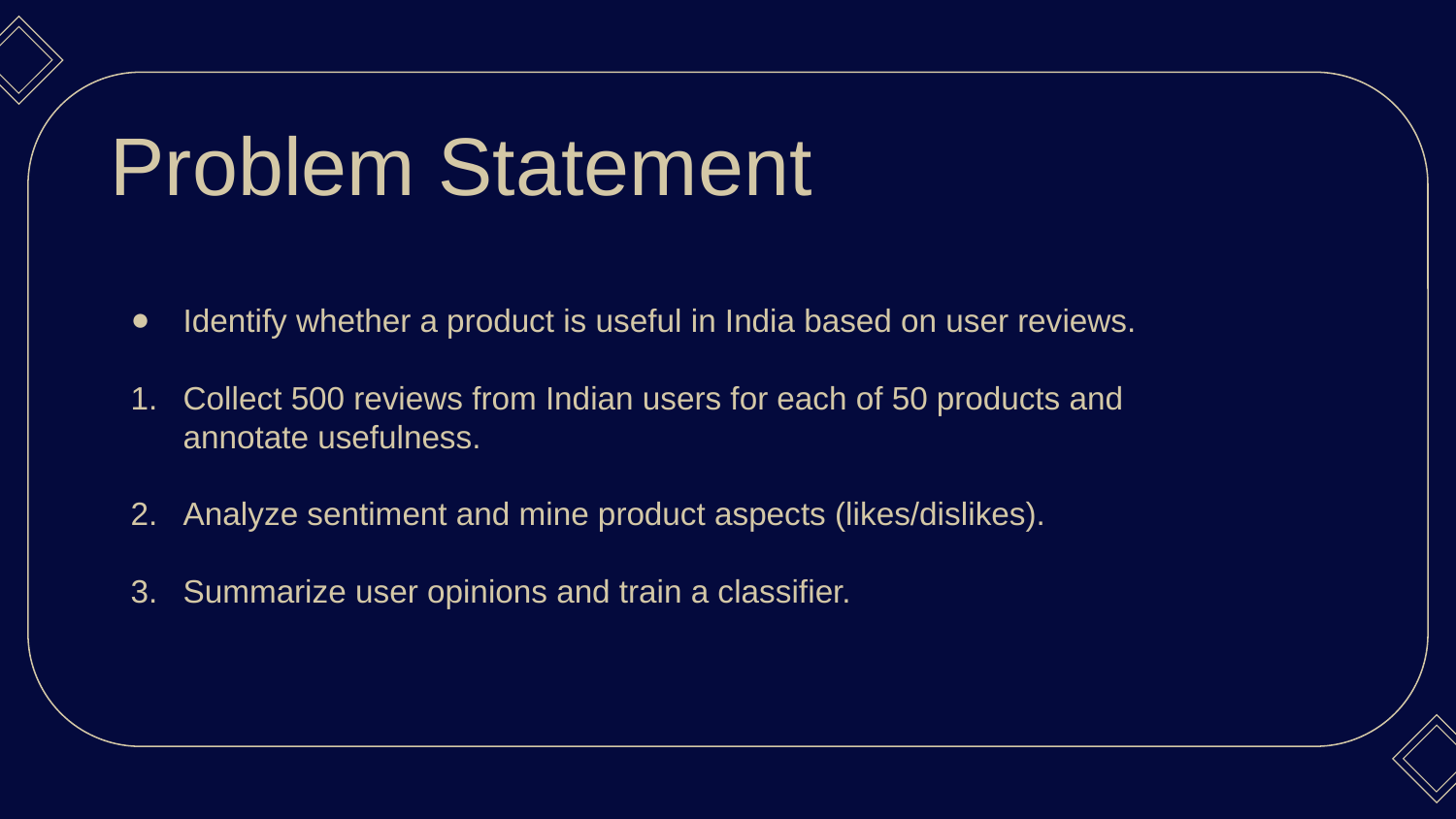

Problem Statement
Identify whether a product is useful in India based on user reviews.

Collect 500 reviews from Indian users for each of 50 products and
annotate usefulness.

Analyze sentiment and mine product aspects (likes/dislikes).

Summarize user opinions and train a classifier.